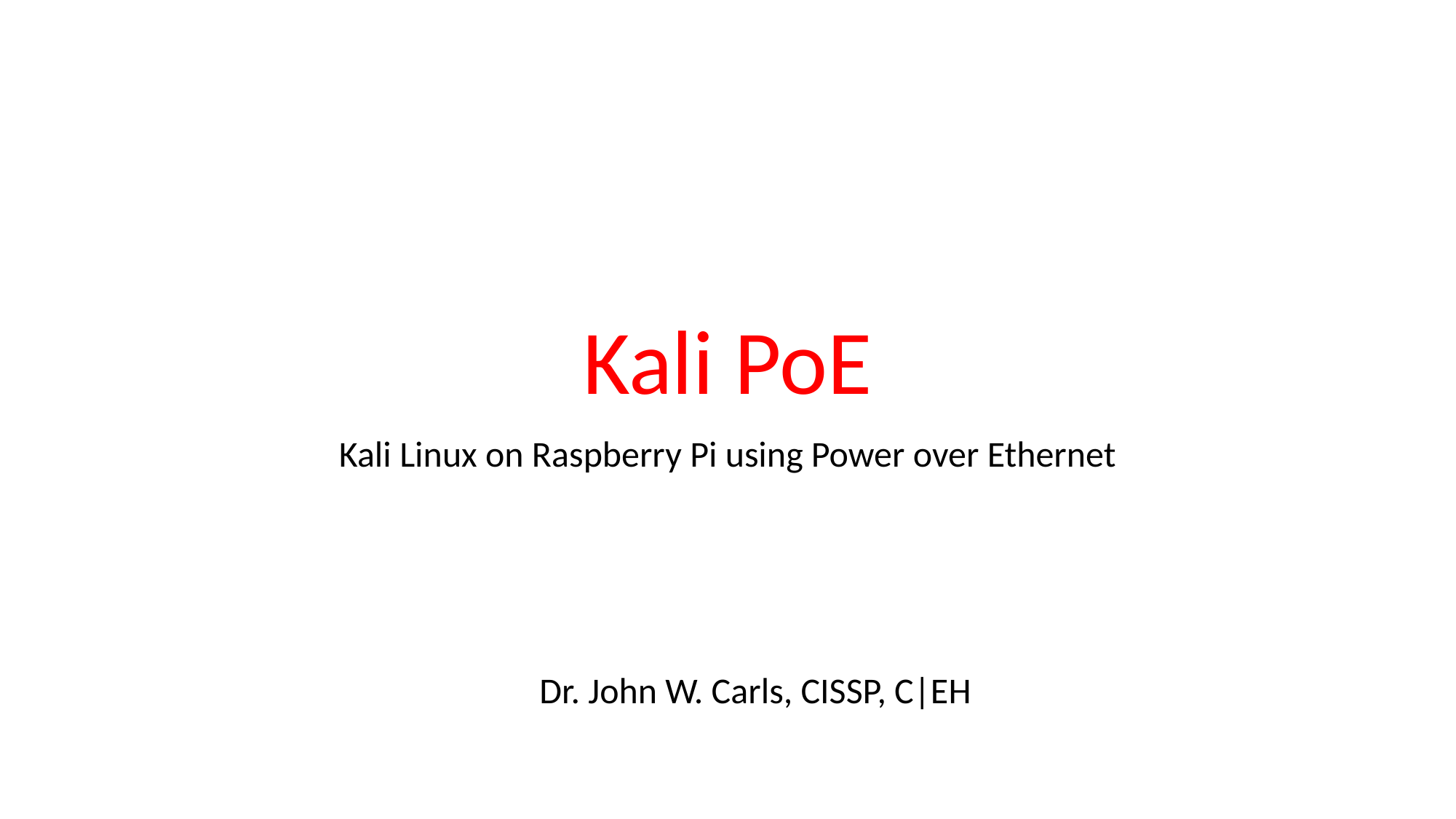

# Kali PoE
Kali Linux on Raspberry Pi using Power over Ethernet
Dr. John W. Carls, CISSP, C|EH